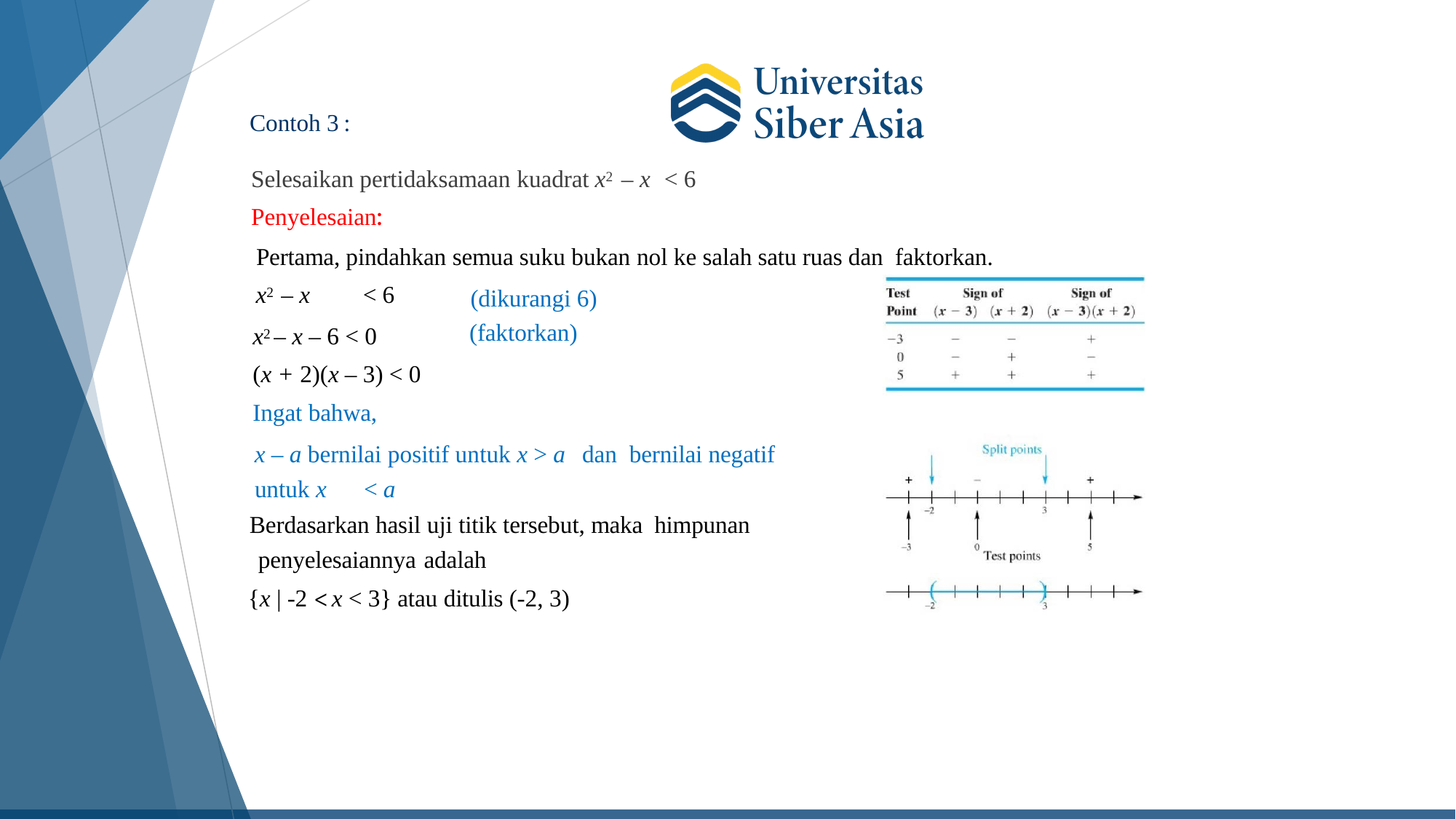

# Contoh 3 :
Selesaikan pertidaksamaan kuadrat x2 – x	< 6
Penyelesaian:
Pertama, pindahkan semua suku bukan nol ke salah satu ruas dan  faktorkan.
x2 – x	< 6
(dikurangi 6)  (faktorkan)

x2 – x – 6 < 0
(x + 2)(x – 3) < 0
Ingat bahwa,
x – a bernilai positif untuk x > a	dan  bernilai negatif untuk x	< a
Berdasarkan hasil uji titik tersebut, maka  himpunan penyelesaiannya adalah
{x | -2 < x < 3} atau ditulis (-2, 3)